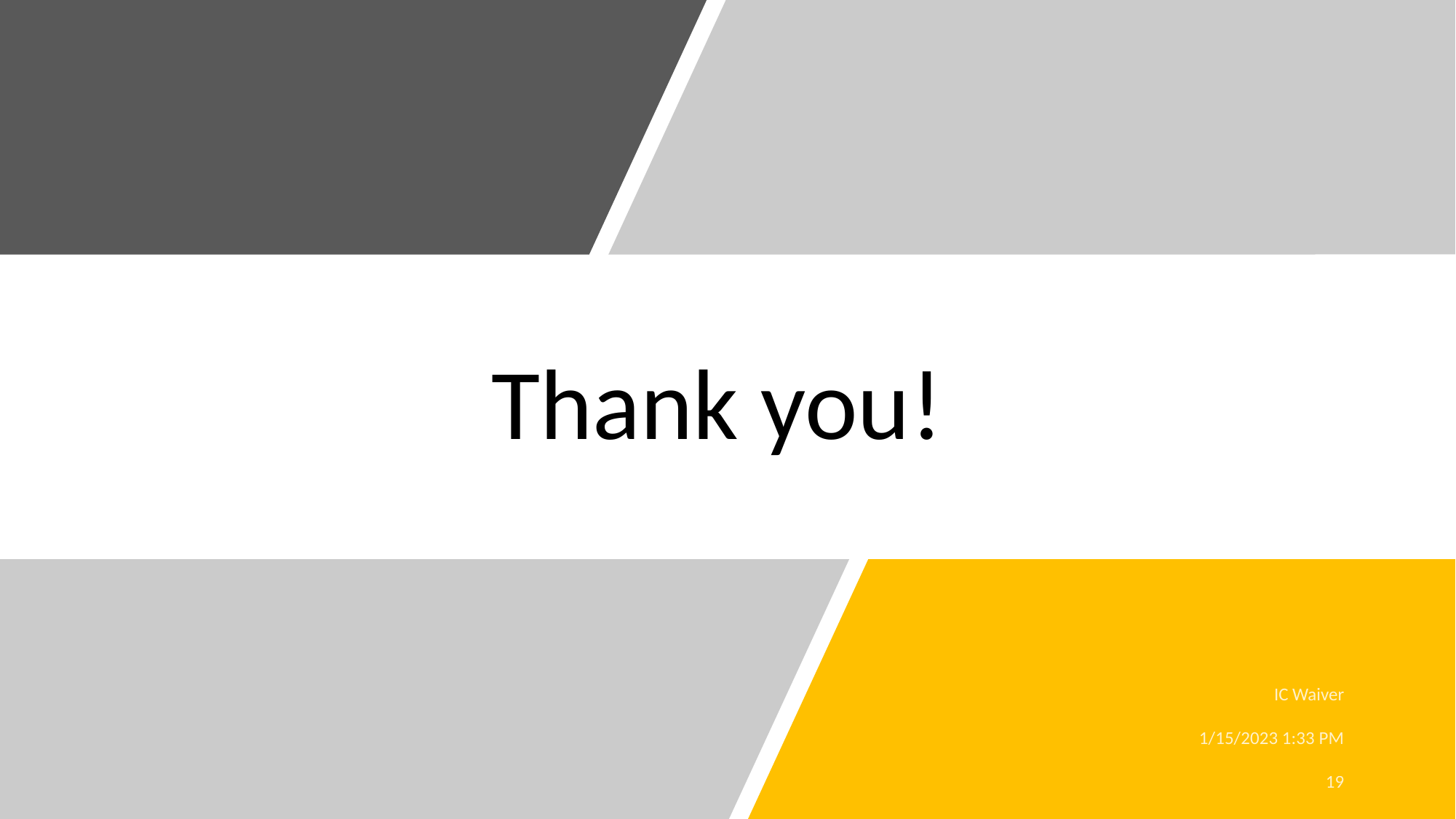

Thank you!

IC Waiver
1/15/2023 1:33 PM
19